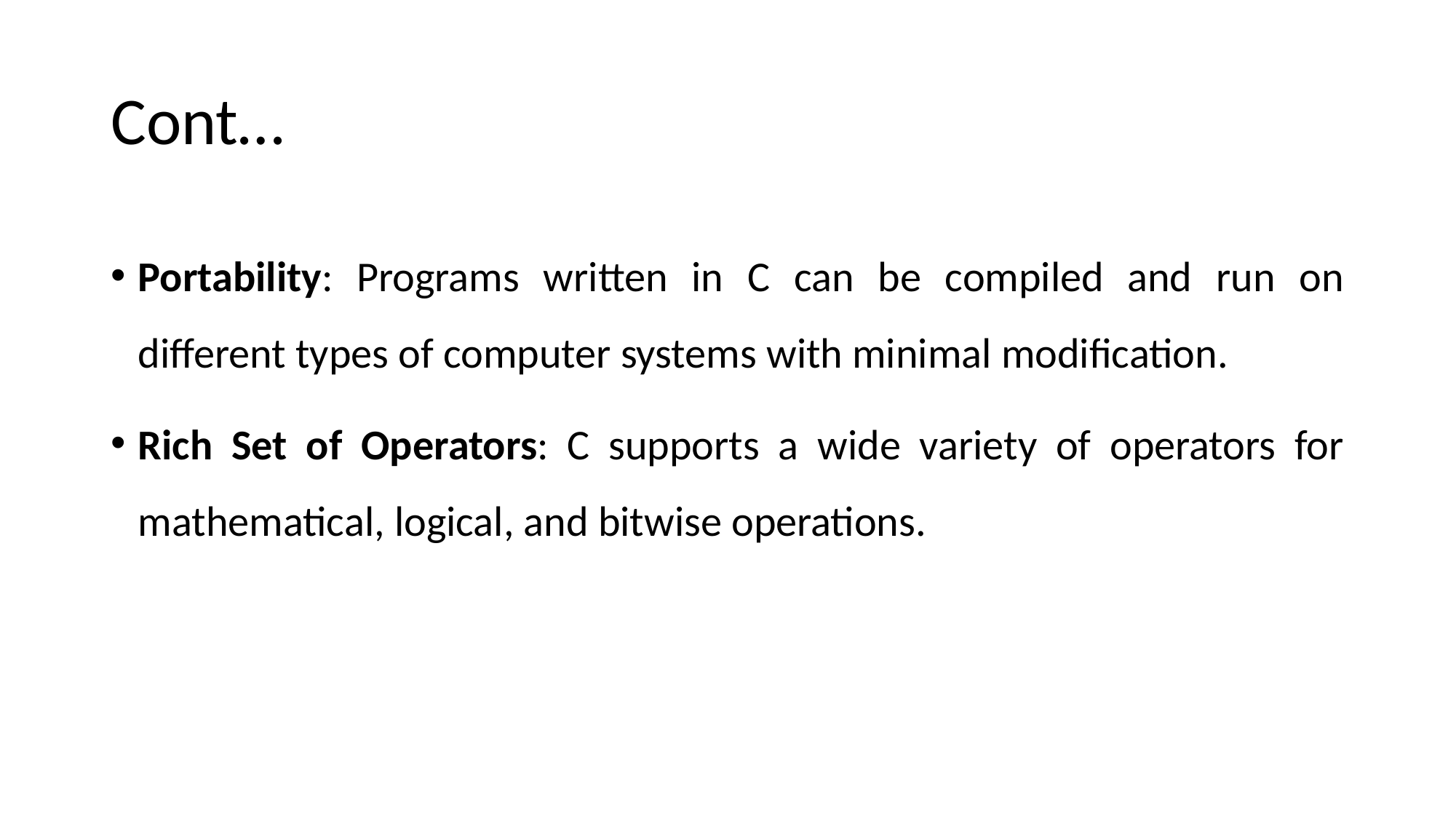

# Cont…
Portability: Programs written in C can be compiled and run on different types of computer systems with minimal modification.
Rich Set of Operators: C supports a wide variety of operators for mathematical, logical, and bitwise operations.